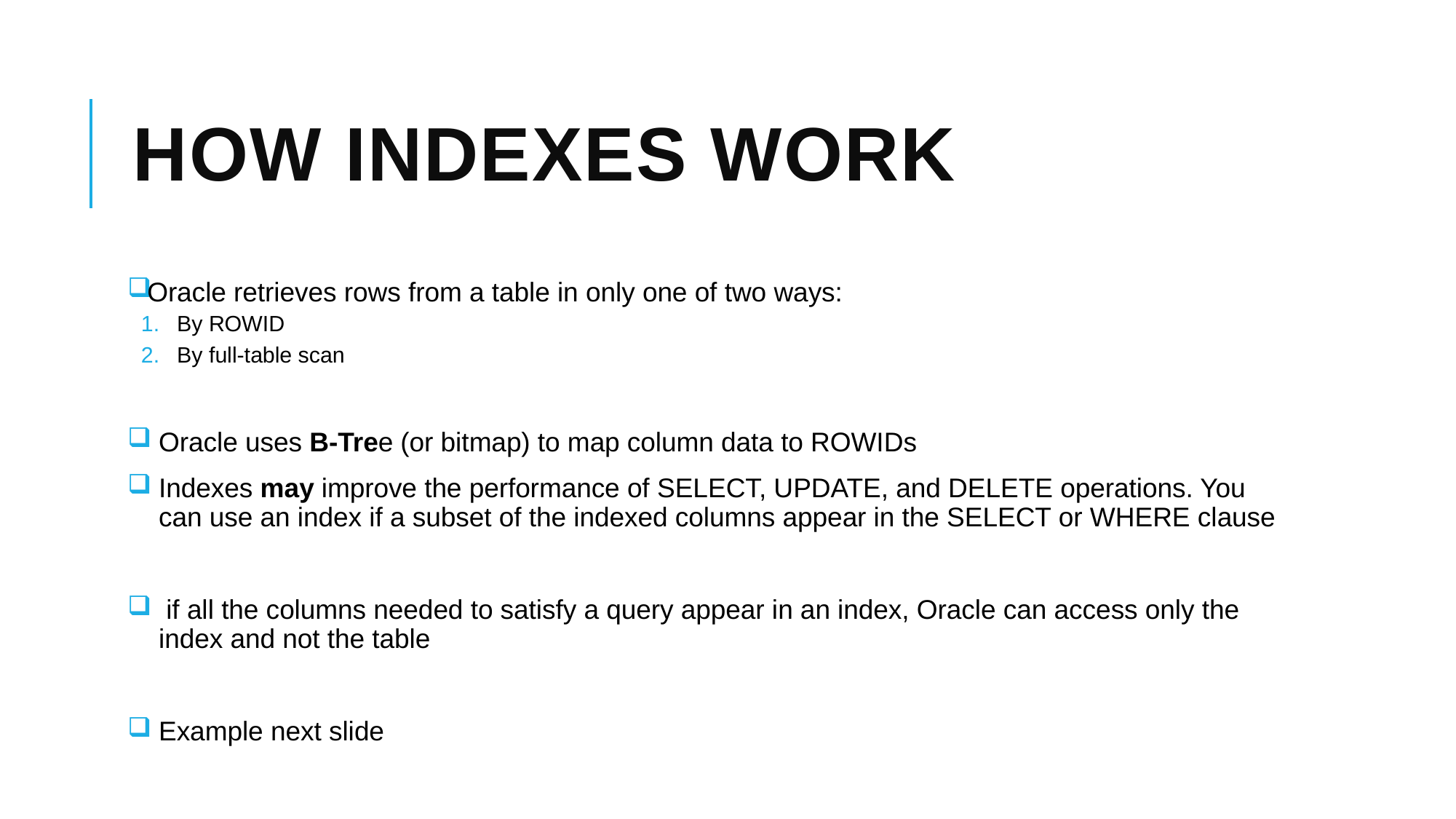

# How Indexes Work
Oracle retrieves rows from a table in only one of two ways:
By ROWID
By full-table scan

Oracle uses B-Tree (or bitmap) to map column data to ROWIDs
Indexes may improve the performance of SELECT, UPDATE, and DELETE operations. You can use an index if a subset of the indexed columns appear in the SELECT or WHERE clause

 if all the columns needed to satisfy a query appear in an index, Oracle can access only the index and not the table

Example next slide